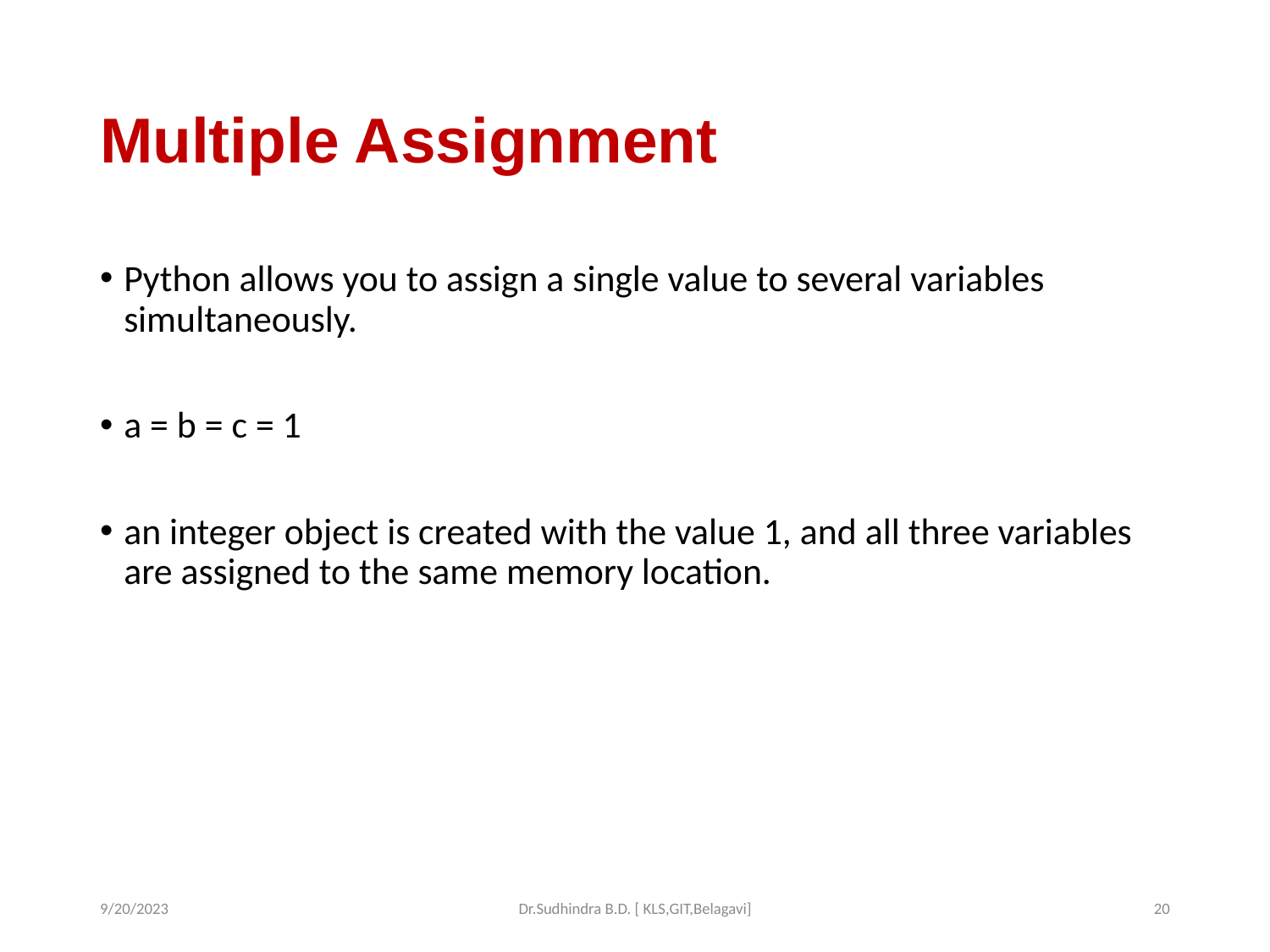

# Multiple Assignment
Python allows you to assign a single value to several variables simultaneously.

a = b = c = 1

an integer object is created with the value 1, and all three variables are assigned to the same memory location.
9/20/2023
Dr.Sudhindra B.D. [ KLS,GIT,Belagavi]
20